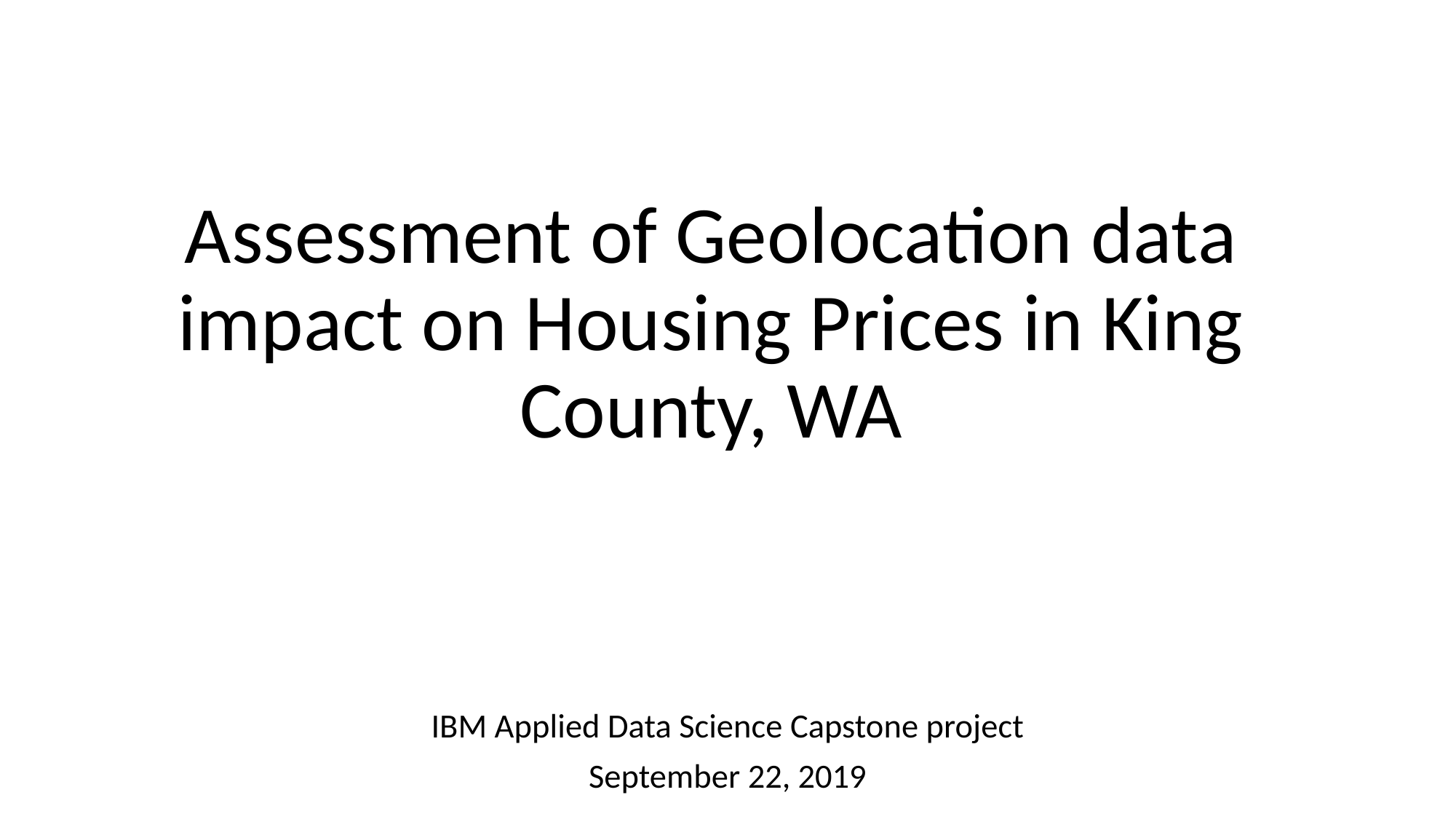

# Assessment of Geolocation data impact on Housing Prices in King County, WA
IBM Applied Data Science Capstone project
September 22, 2019